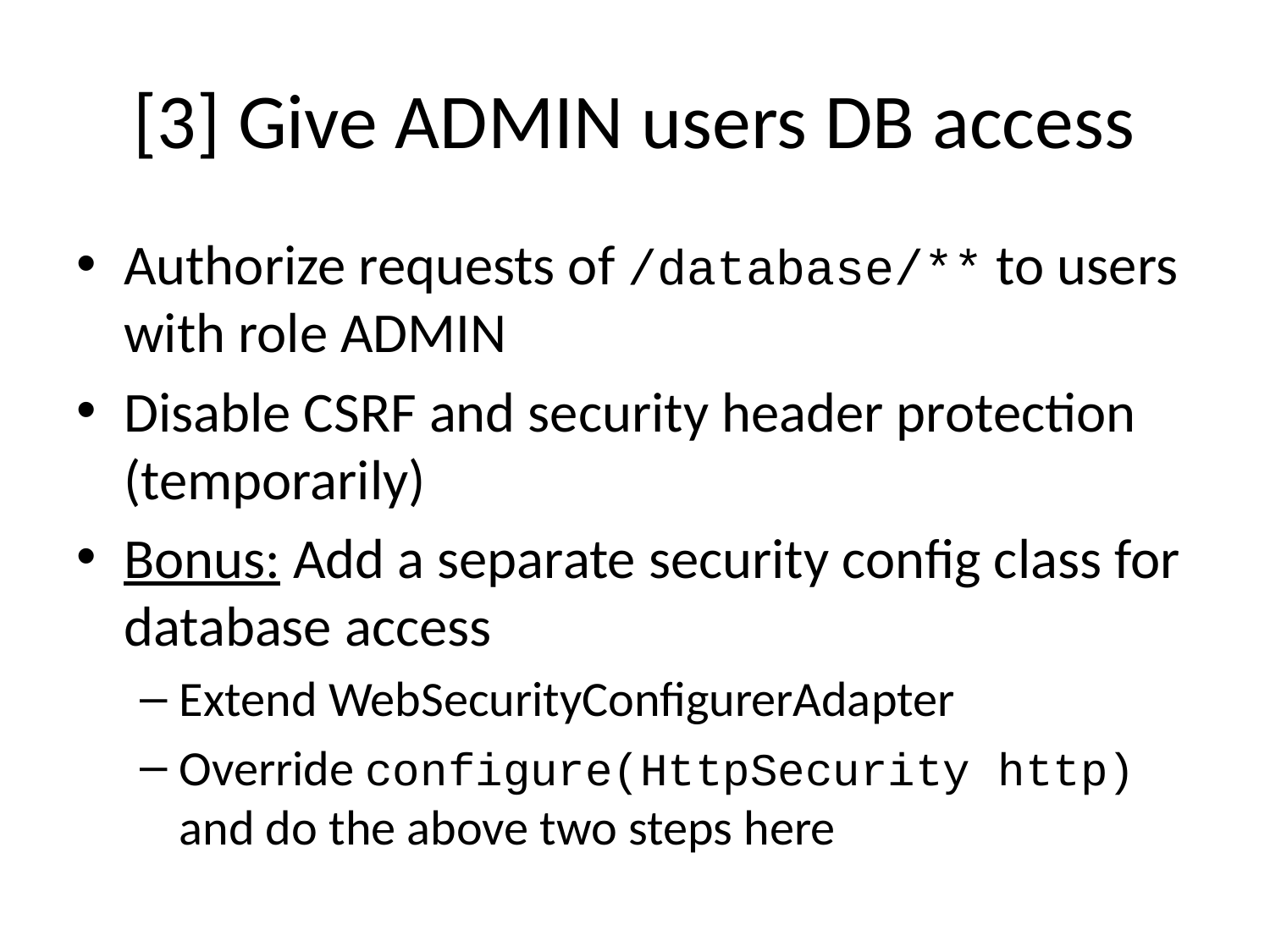

# [3] Give ADMIN users DB access
Authorize requests of /database/** to users with role ADMIN
Disable CSRF and security header protection (temporarily)
Bonus: Add a separate security config class for database access
Extend WebSecurityConfigurerAdapter
Override configure(HttpSecurity http) and do the above two steps here